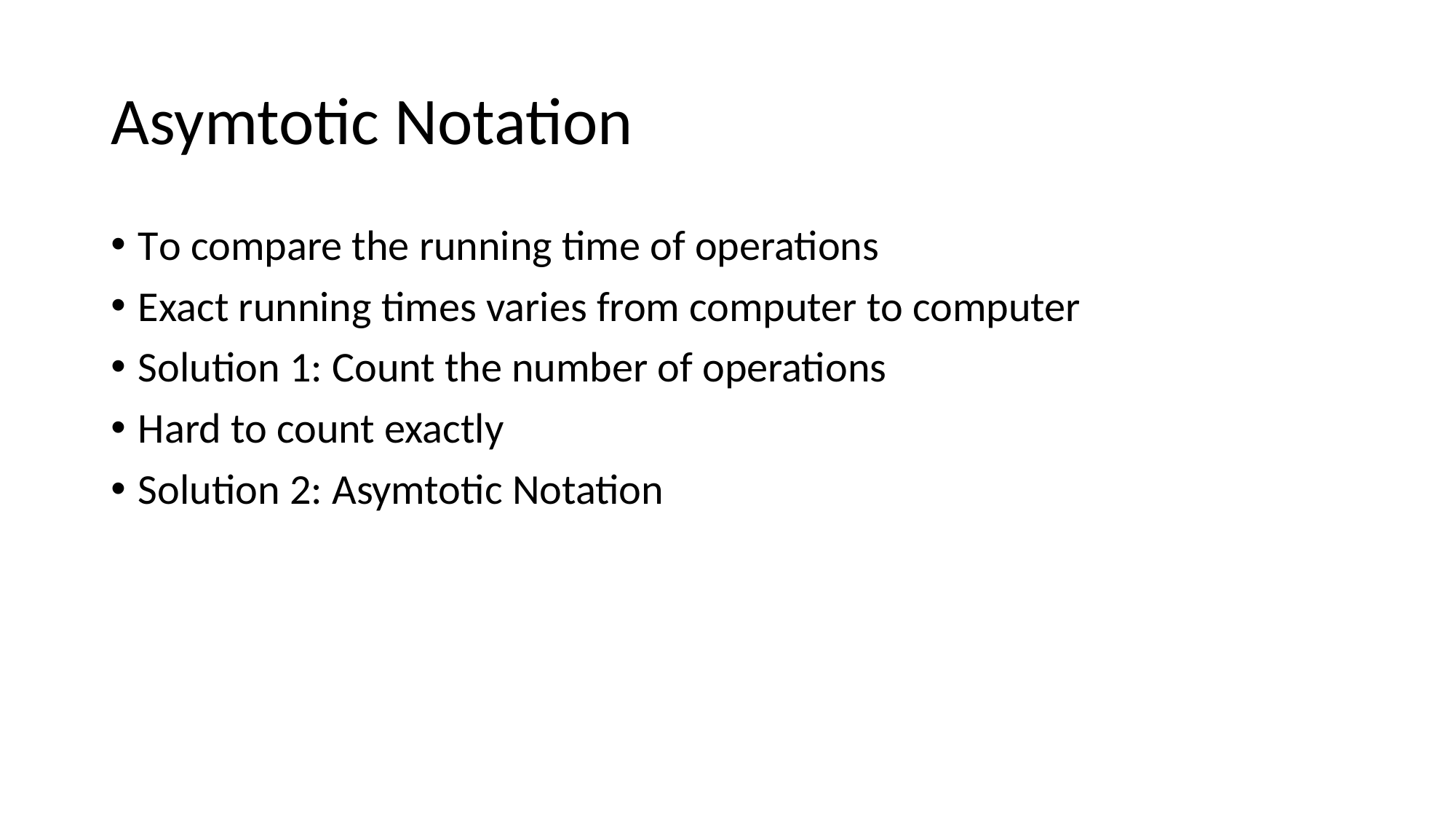

# Asymtotic Notation
To compare the running time of operations
Exact running times varies from computer to computer
Solution 1: Count the number of operations
Hard to count exactly
Solution 2: Asymtotic Notation